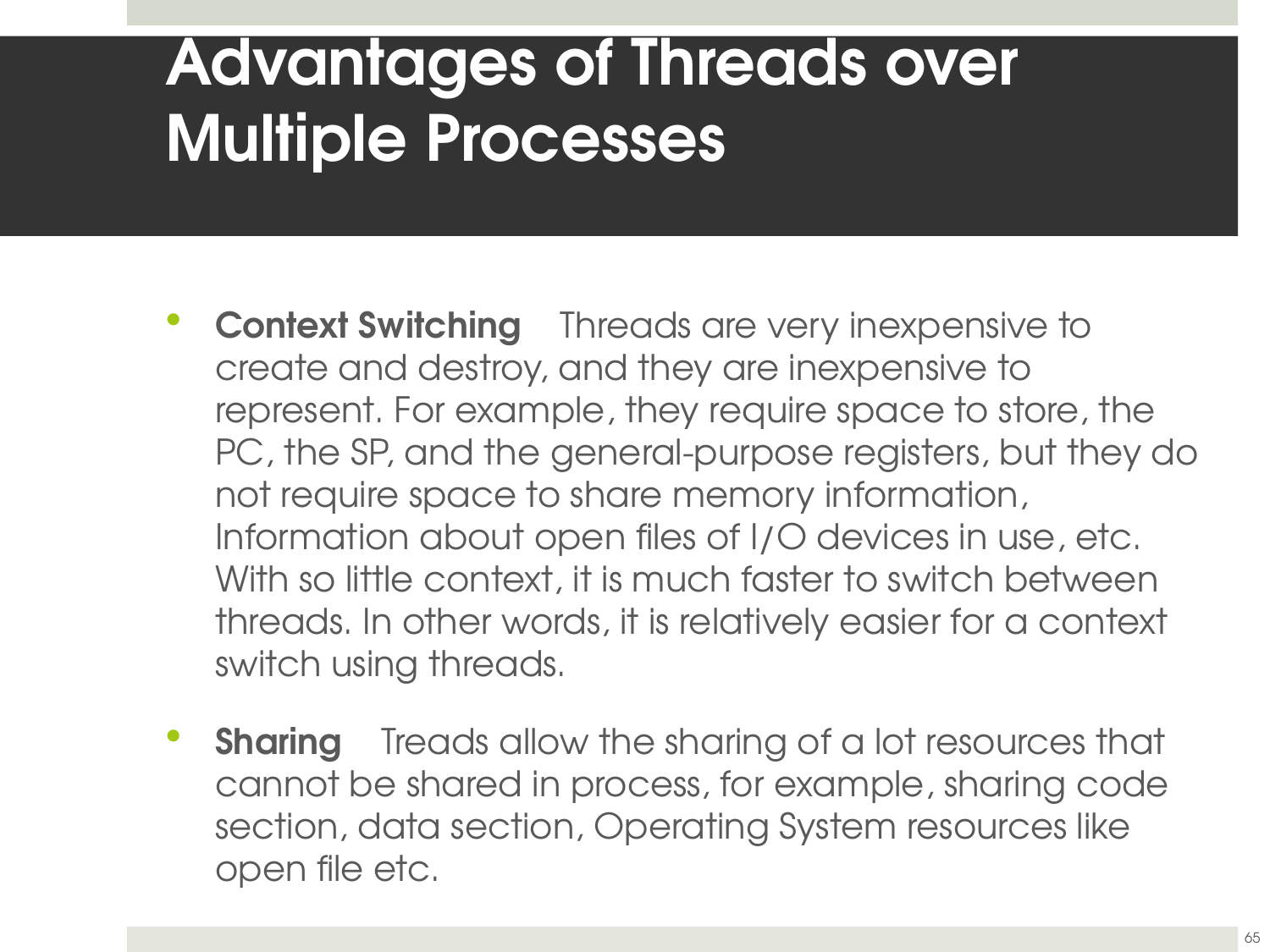

# Advantages of Threads over Multiple Processes
Context Switching    Threads are very inexpensive to create and destroy, and they are inexpensive to represent. For example, they require space to store, the PC, the SP, and the general-purpose registers, but they do not require space to share memory information, Information about open files of I/O devices in use, etc. With so little context, it is much faster to switch between threads. In other words, it is relatively easier for a context switch using threads.
Sharing    Treads allow the sharing of a lot resources that cannot be shared in process, for example, sharing code section, data section, Operating System resources like open file etc.

65